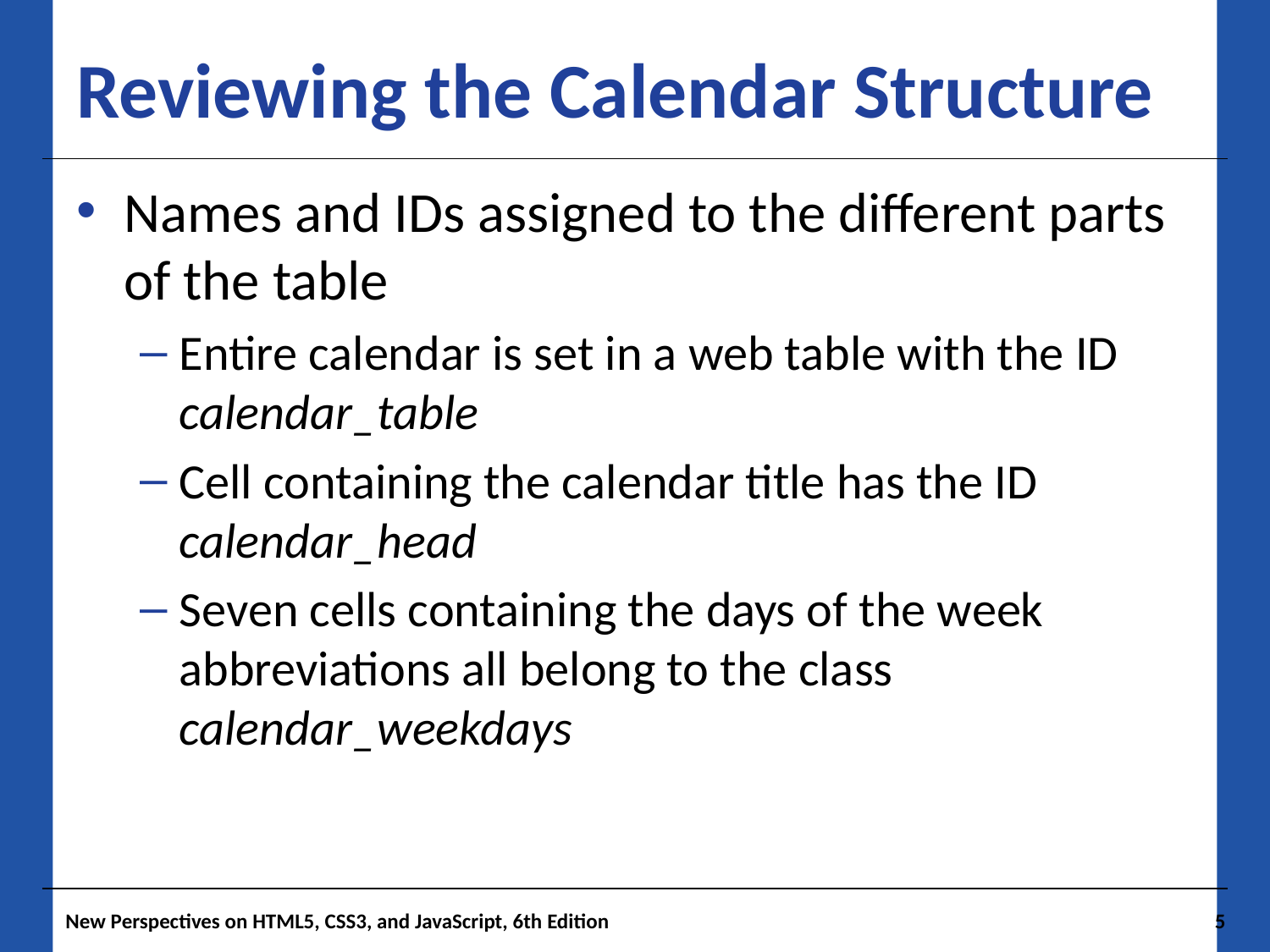

# Reviewing the Calendar Structure
Names and IDs assigned to the different parts of the table
Entire calendar is set in a web table with the ID calendar_table
Cell containing the calendar title has the ID calendar_head
Seven cells containing the days of the week abbreviations all belong to the class calendar_weekdays
New Perspectives on HTML5, CSS3, and JavaScript, 6th Edition
5